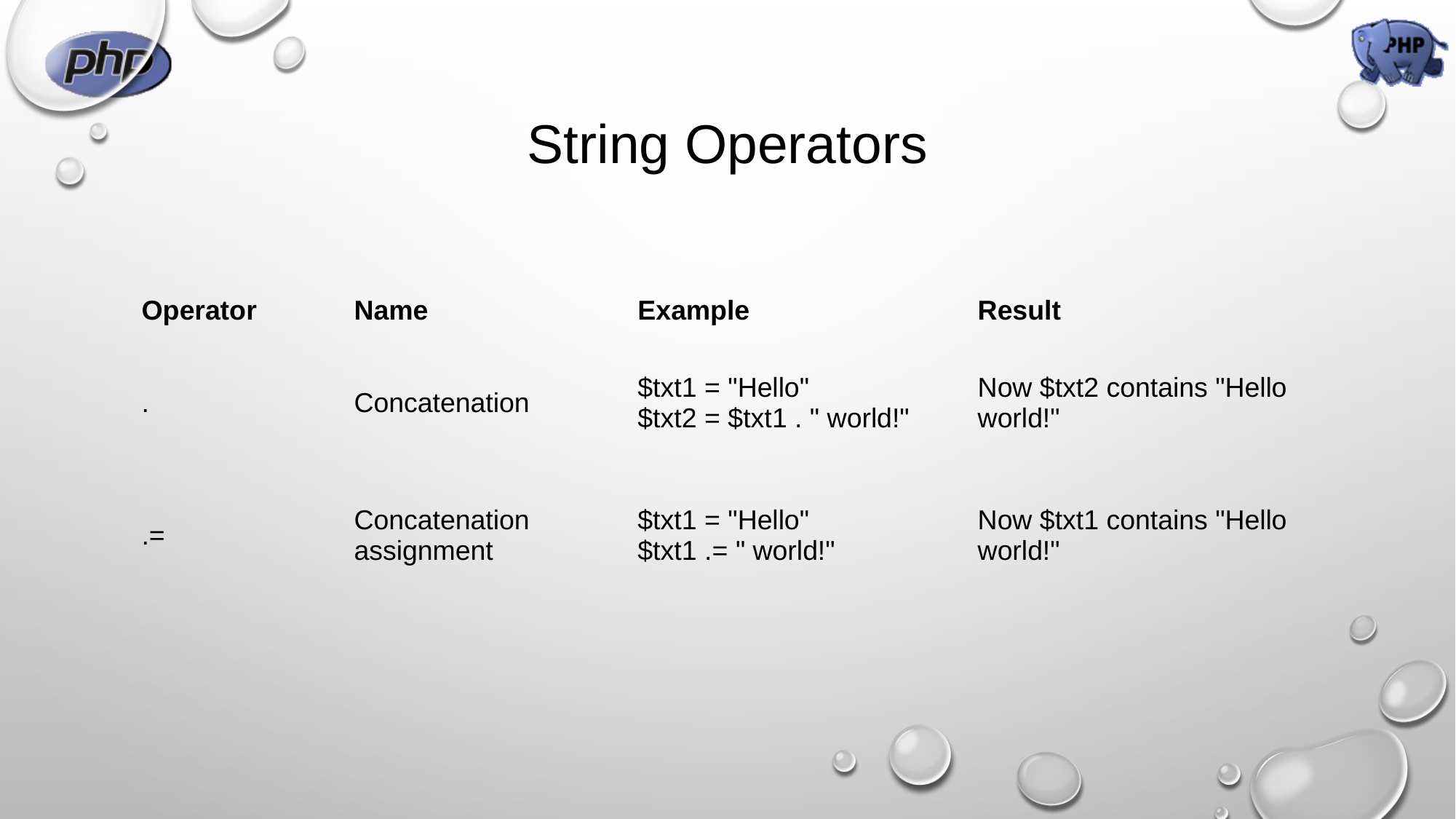

# String Operators
| Operator | Name | Example | Result |
| --- | --- | --- | --- |
| . | Concatenation | $txt1 = "Hello" $txt2 = $txt1 . " world!" | Now $txt2 contains "Hello world!" |
| .= | Concatenation assignment | $txt1 = "Hello" $txt1 .= " world!" | Now $txt1 contains "Hello world!" |